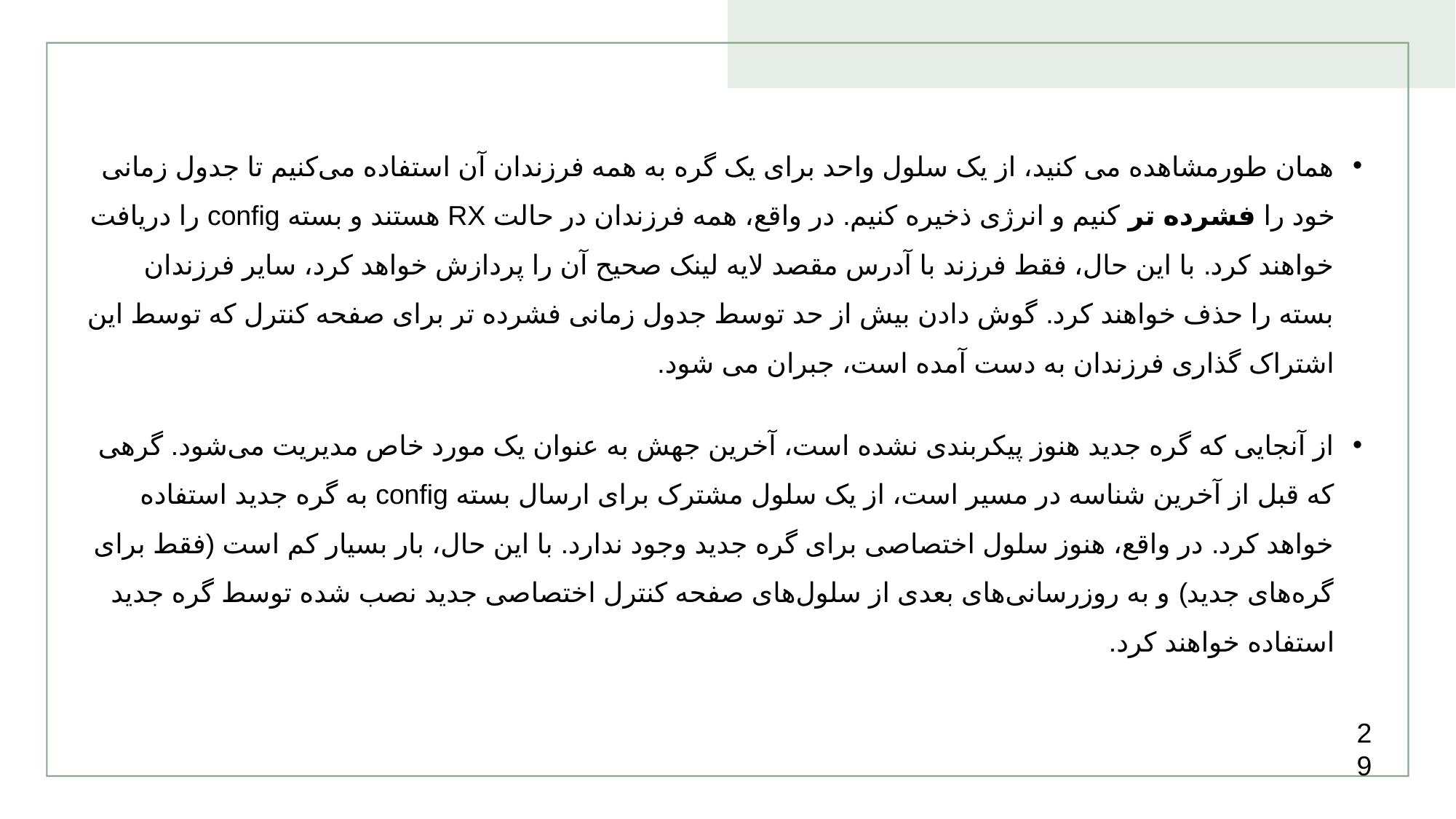

همان طورمشاهده می کنید، از یک سلول واحد برای یک گره به همه فرزندان آن استفاده می‌کنیم تا جدول زمانی خود را فشرده‌ تر کنیم و انرژی ذخیره کنیم. در واقع، همه فرزندان در حالت RX هستند و بسته config را دریافت خواهند کرد. با این حال، فقط فرزند با آدرس مقصد لایه لینک صحیح آن را پردازش خواهد کرد، سایر فرزندان بسته را حذف خواهند کرد. گوش دادن بیش از حد توسط جدول زمانی فشرده ‌تر برای صفحه کنترل که توسط این اشتراک‌ گذاری فرزندان به دست آمده است، جبران می ‌شود.
از آنجایی که گره جدید هنوز پیکربندی نشده است، آخرین جهش به عنوان یک مورد خاص مدیریت می‌شود. گرهی که قبل از آخرین شناسه در مسیر است، از یک سلول مشترک برای ارسال بسته config به گره جدید استفاده خواهد کرد. در واقع، هنوز سلول اختصاصی برای گره جدید وجود ندارد. با این حال، بار بسیار کم است (فقط برای گره‌های جدید) و به‌ روزرسانی‌های بعدی از سلول‌های صفحه کنترل اختصاصی جدید نصب شده توسط گره جدید استفاده خواهند کرد.
29